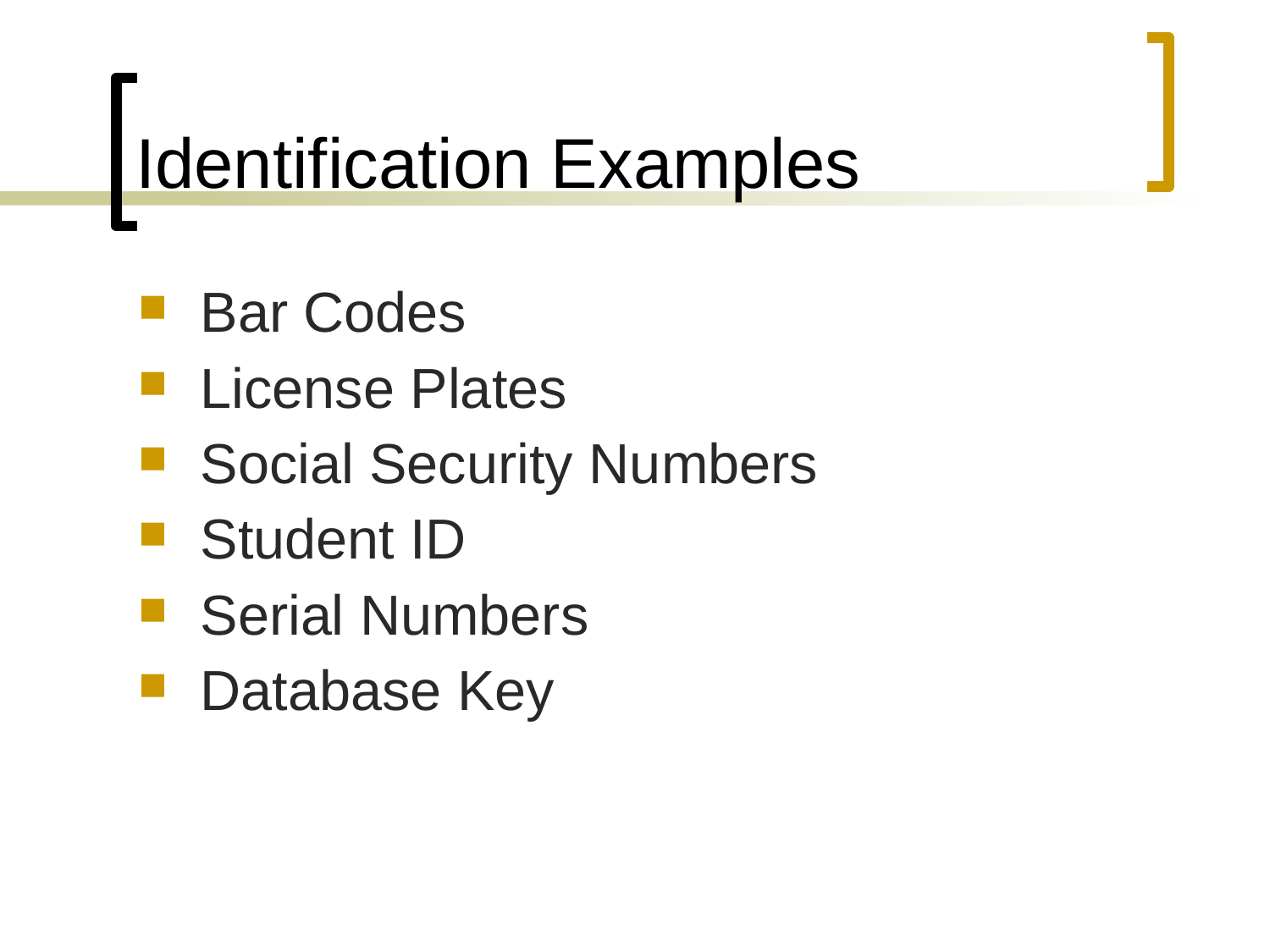

Identification Examples
Bar Codes
License Plates
Social Security Numbers
Student ID
Serial Numbers
Database Key